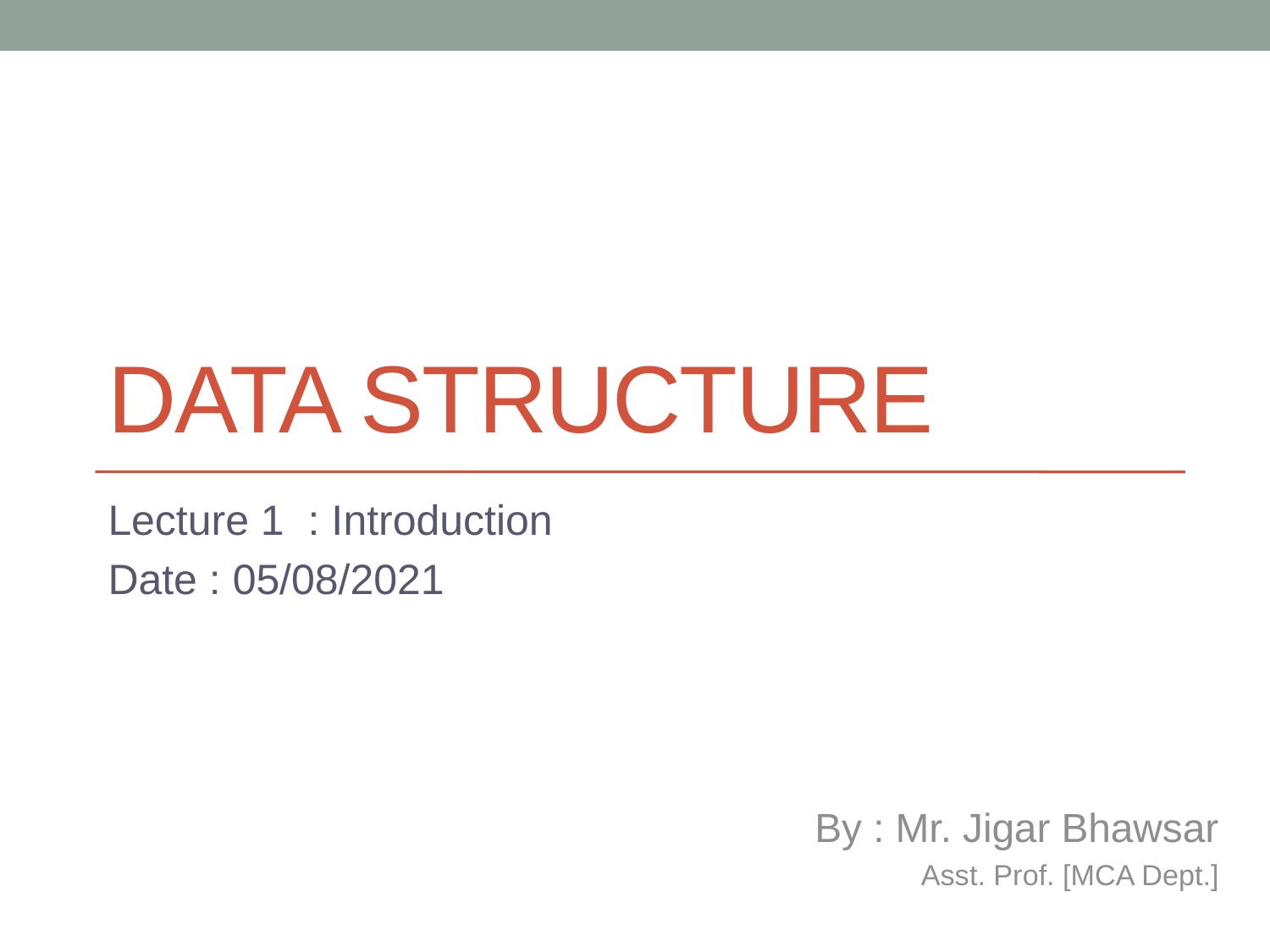

# Data Structure
Lecture 1  : Introduction
Date : 05/08/2021
By : Mr. Jigar Bhawsar
              Asst. Prof. [MCA Dept.]